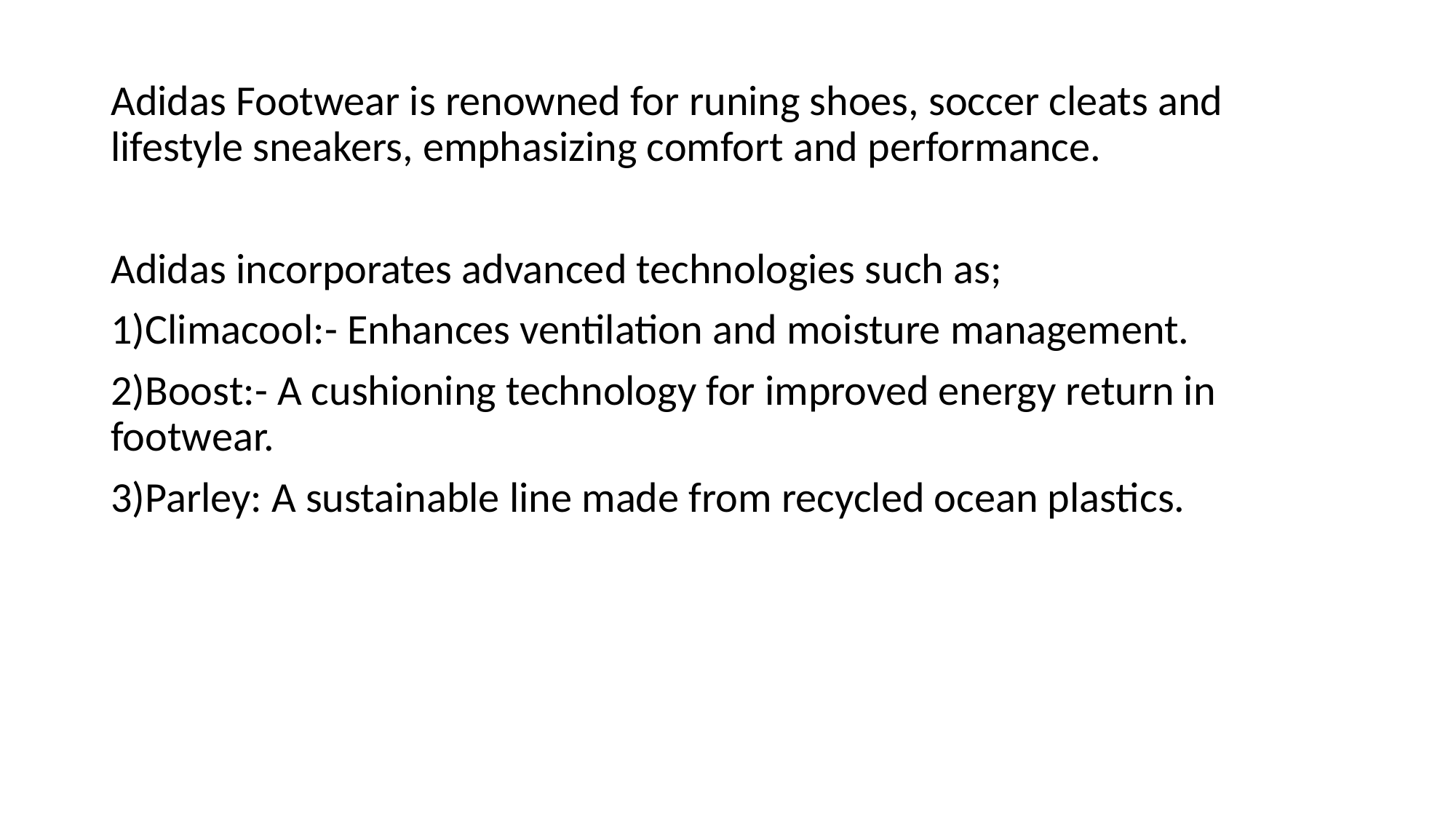

#
Adidas Footwear is renowned for runing shoes, soccer cleats and lifestyle sneakers, emphasizing comfort and performance.

Adidas incorporates advanced technologies such as;
1)Climacool:- Enhances ventilation and moisture management.
2)Boost:- A cushioning technology for improved energy return in footwear.
3)Parley: A sustainable line made from recycled ocean plastics.